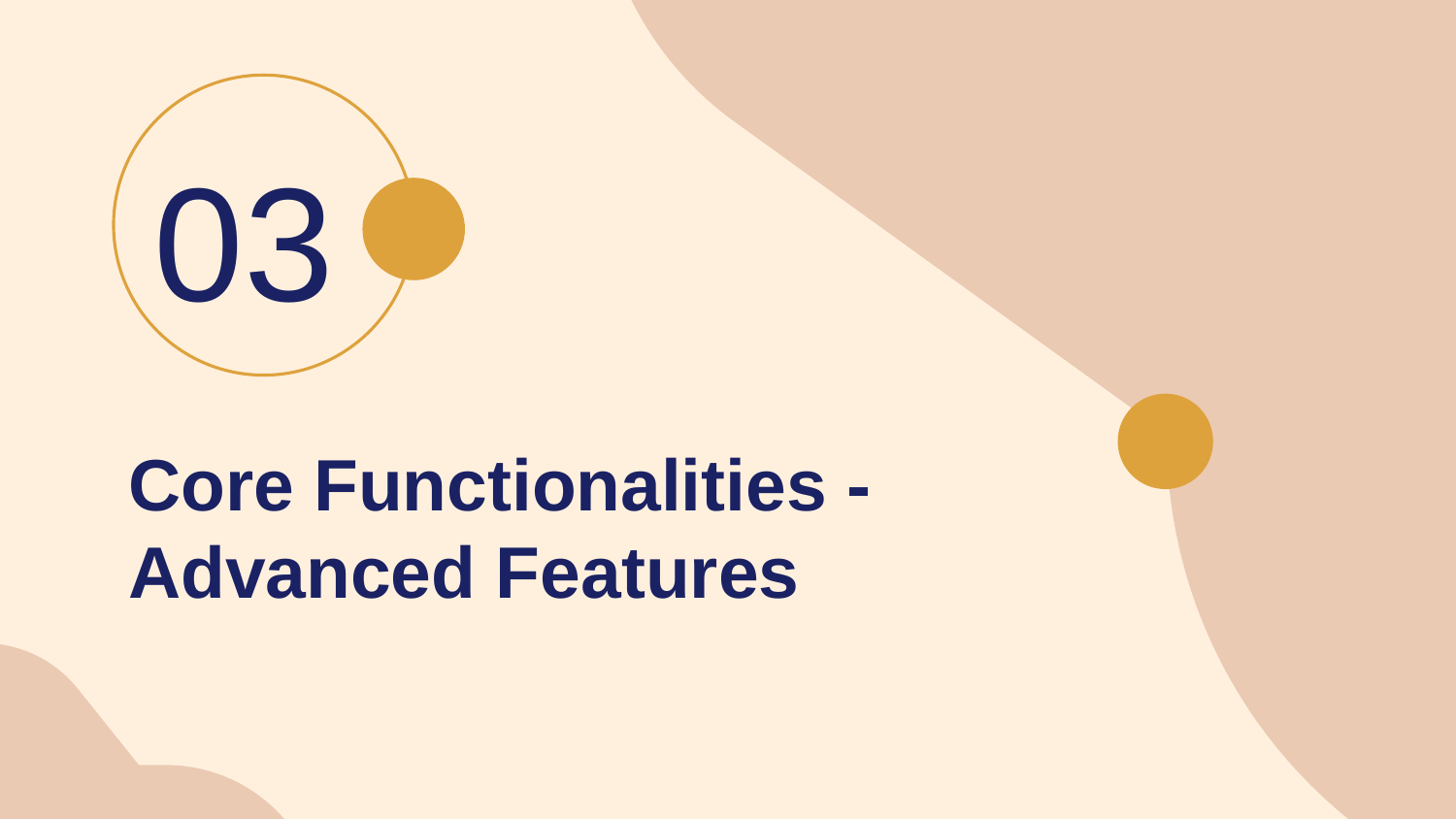

03

# Core Functionalities - Advanced Features